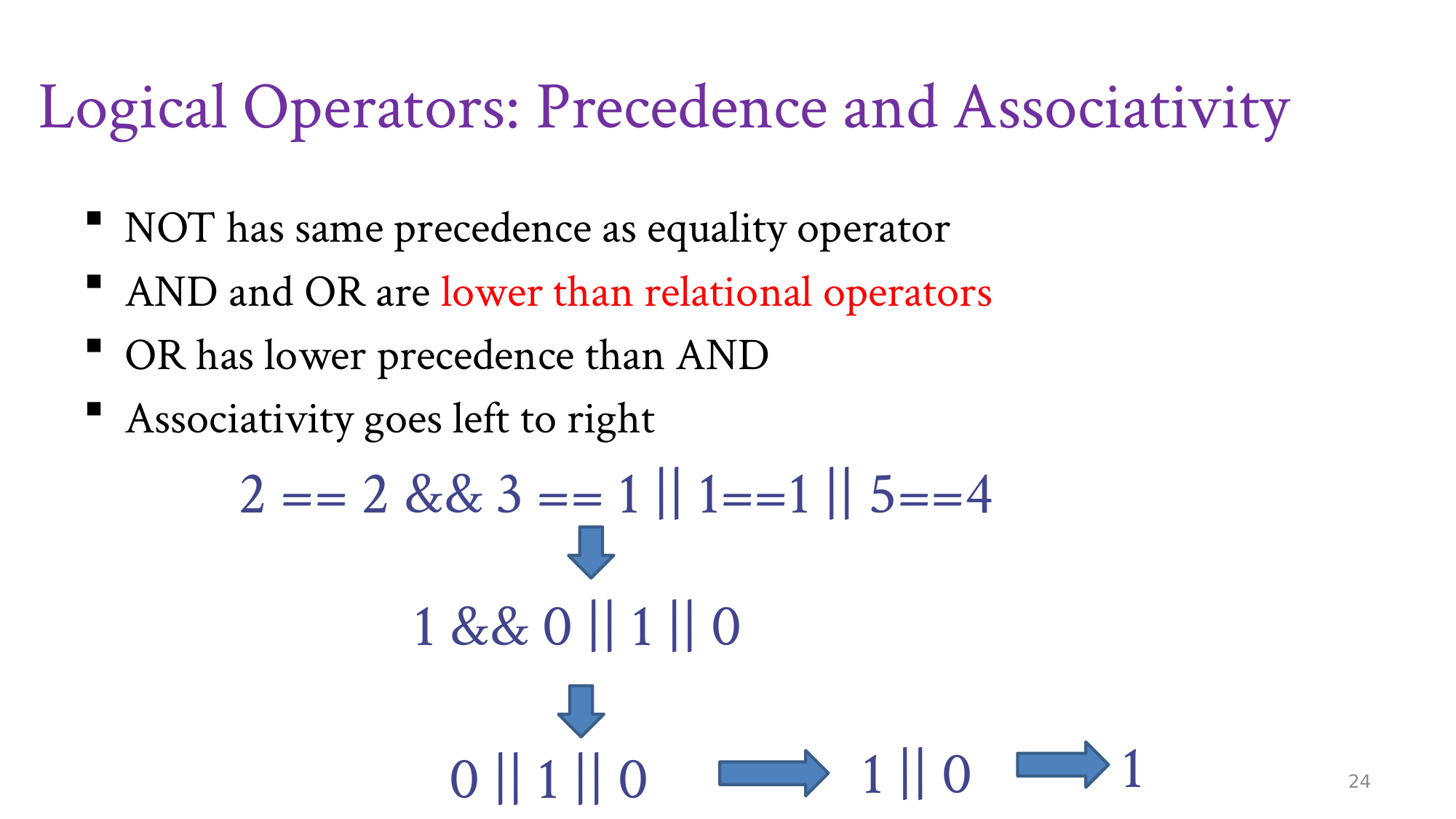

# Logical Operators: Precedence and Associativity
NOT has same precedence as equality operator
AND and OR are lower than relational operators
OR has lower precedence than AND
Associativity goes left to right

2 == 2 && 3 == 1 || 1==1 || 5==4

 1 && 0 || 1 || 0

1
1 || 0
0 || 1 || 0

24